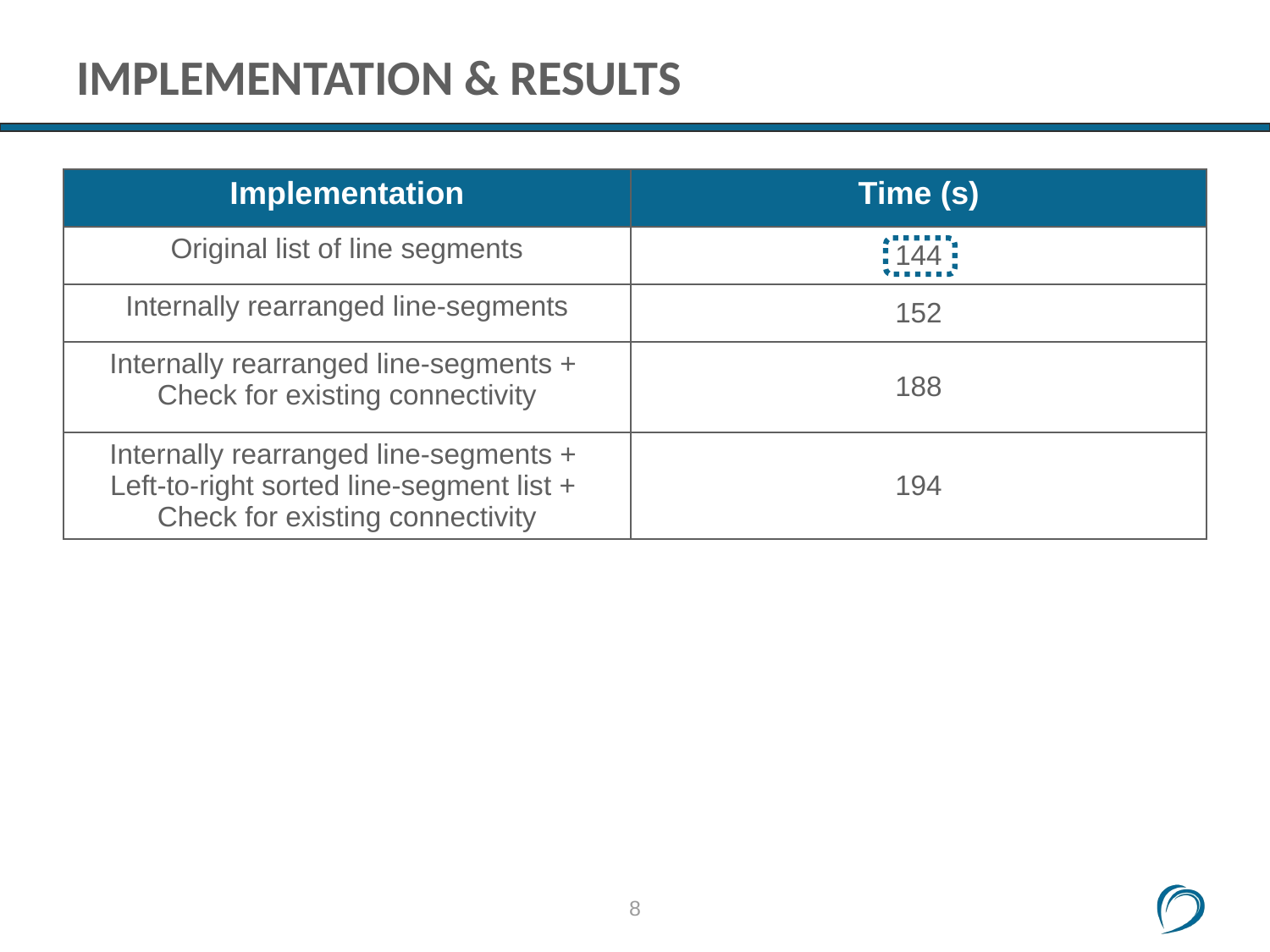

# Implementation & results
| Implementation | Time (s) |
| --- | --- |
| Original list of line segments | 144 |
| Internally rearranged line-segments | 152 |
| Internally rearranged line-segments + Check for existing connectivity | 188 |
| Internally rearranged line-segments + Left-to-right sorted line-segment list + Check for existing connectivity | 194 |

8